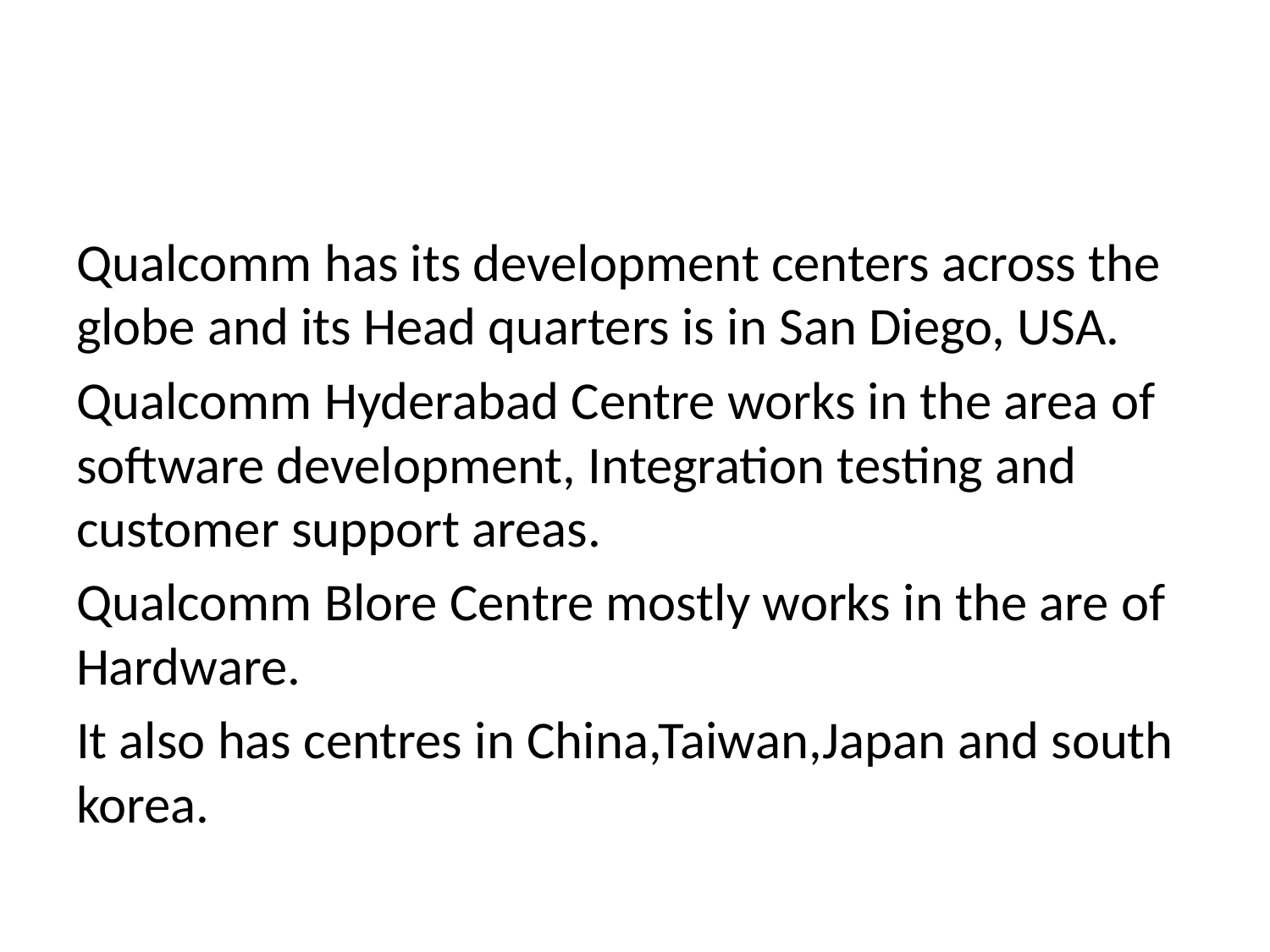

#
Qualcomm has its development centers across the globe and its Head quarters is in San Diego, USA.
Qualcomm Hyderabad Centre works in the area of software development, Integration testing and customer support areas.
Qualcomm Blore Centre mostly works in the are of Hardware.
It also has centres in China,Taiwan,Japan and south korea.